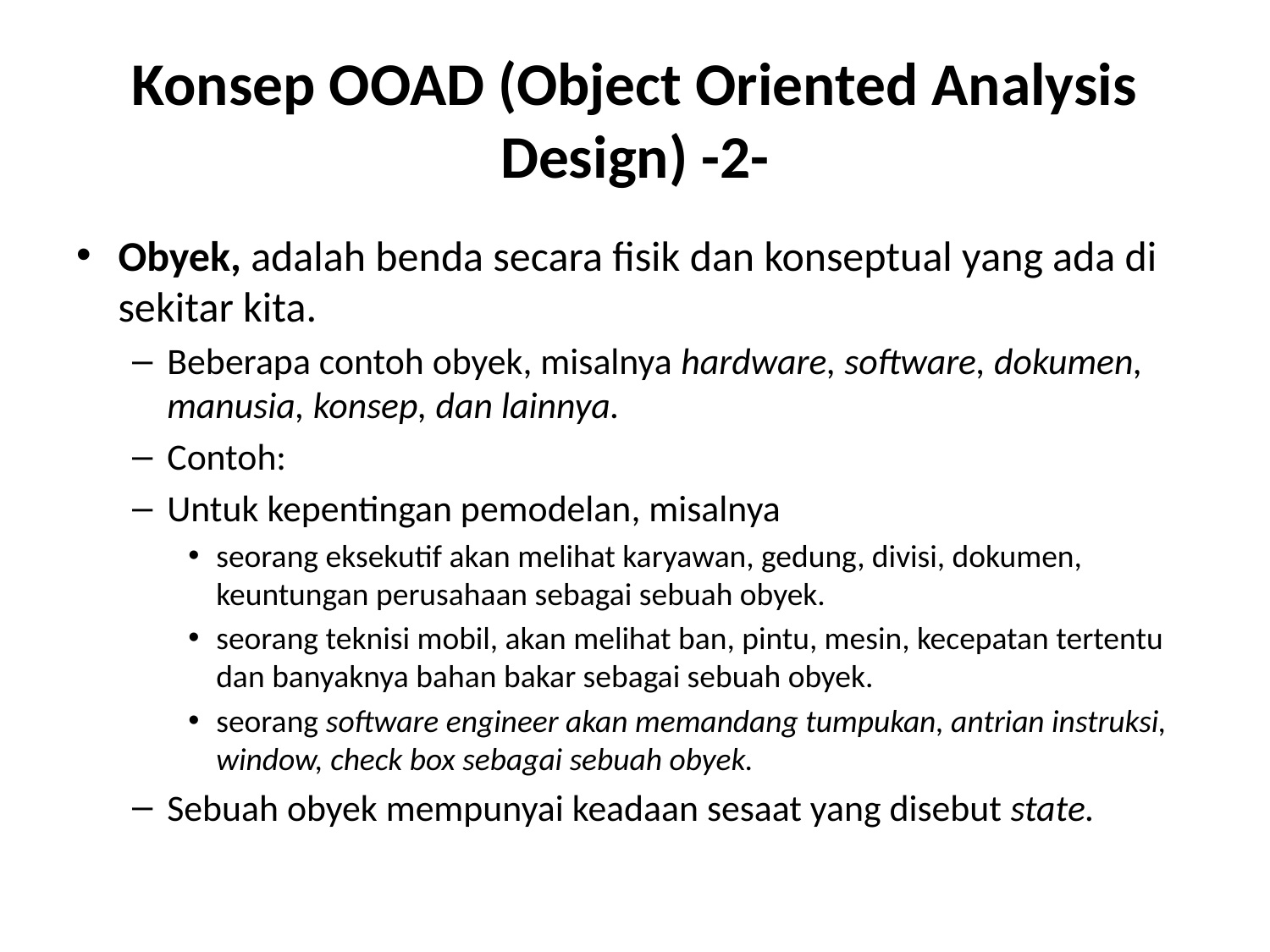

# Konsep OOAD (Object Oriented Analysis Design) -2-
Obyek, adalah benda secara fisik dan konseptual yang ada di sekitar kita.
Beberapa contoh obyek, misalnya hardware, software, dokumen, manusia, konsep, dan lainnya.
Contoh:
Untuk kepentingan pemodelan, misalnya
seorang eksekutif akan melihat karyawan, gedung, divisi, dokumen, keuntungan perusahaan sebagai sebuah obyek.
seorang teknisi mobil, akan melihat ban, pintu, mesin, kecepatan tertentu dan banyaknya bahan bakar sebagai sebuah obyek.
seorang software engineer akan memandang tumpukan, antrian instruksi, window, check box sebagai sebuah obyek.
Sebuah obyek mempunyai keadaan sesaat yang disebut state.